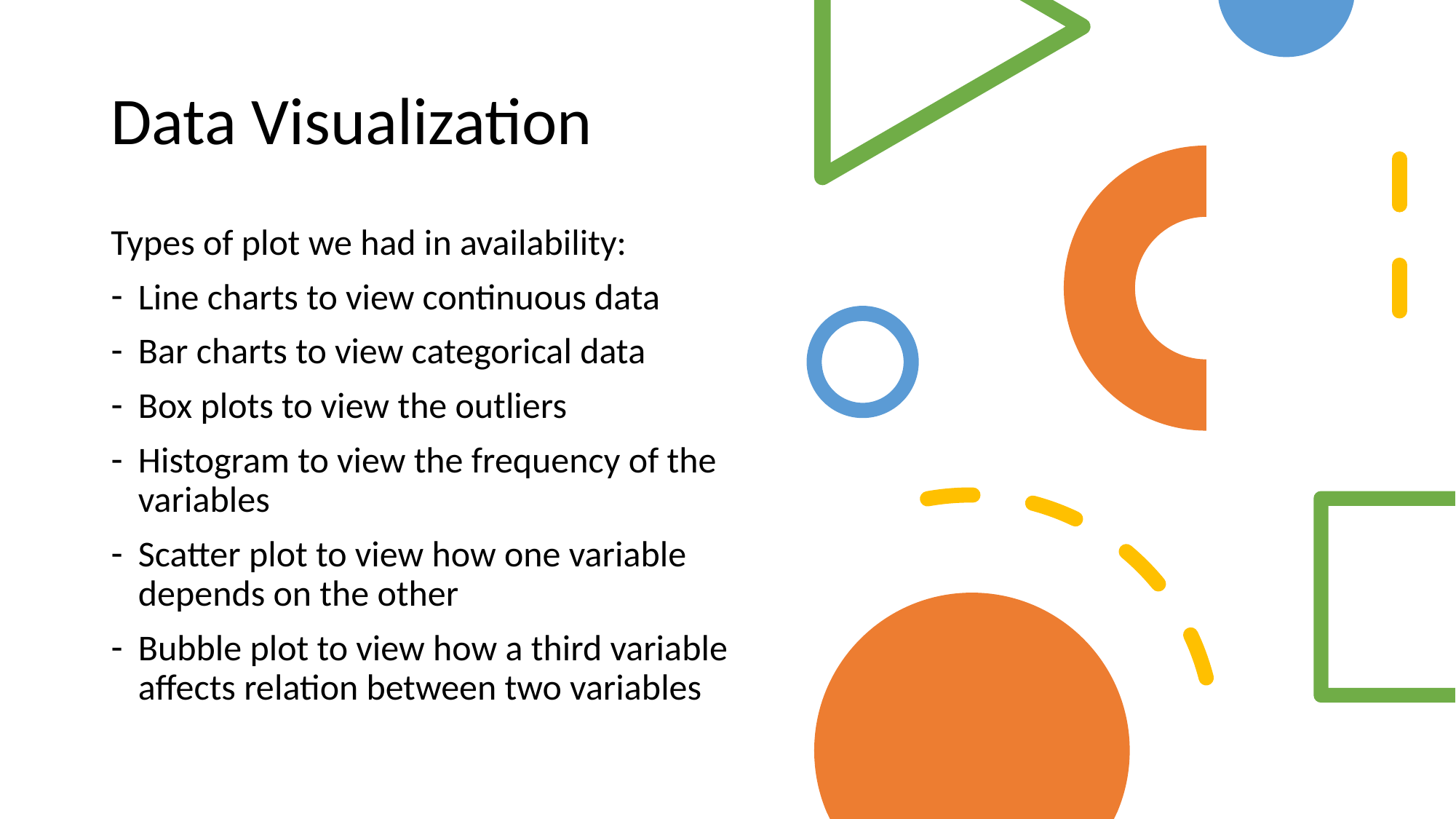

# Data Visualization

Types of plot we had in availability:
Line charts to view continuous data
Bar charts to view categorical data
Box plots to view the outliers
Histogram to view the frequency of the variables
Scatter plot to view how one variable depends on the other
Bubble plot to view how a third variable affects relation between two variables